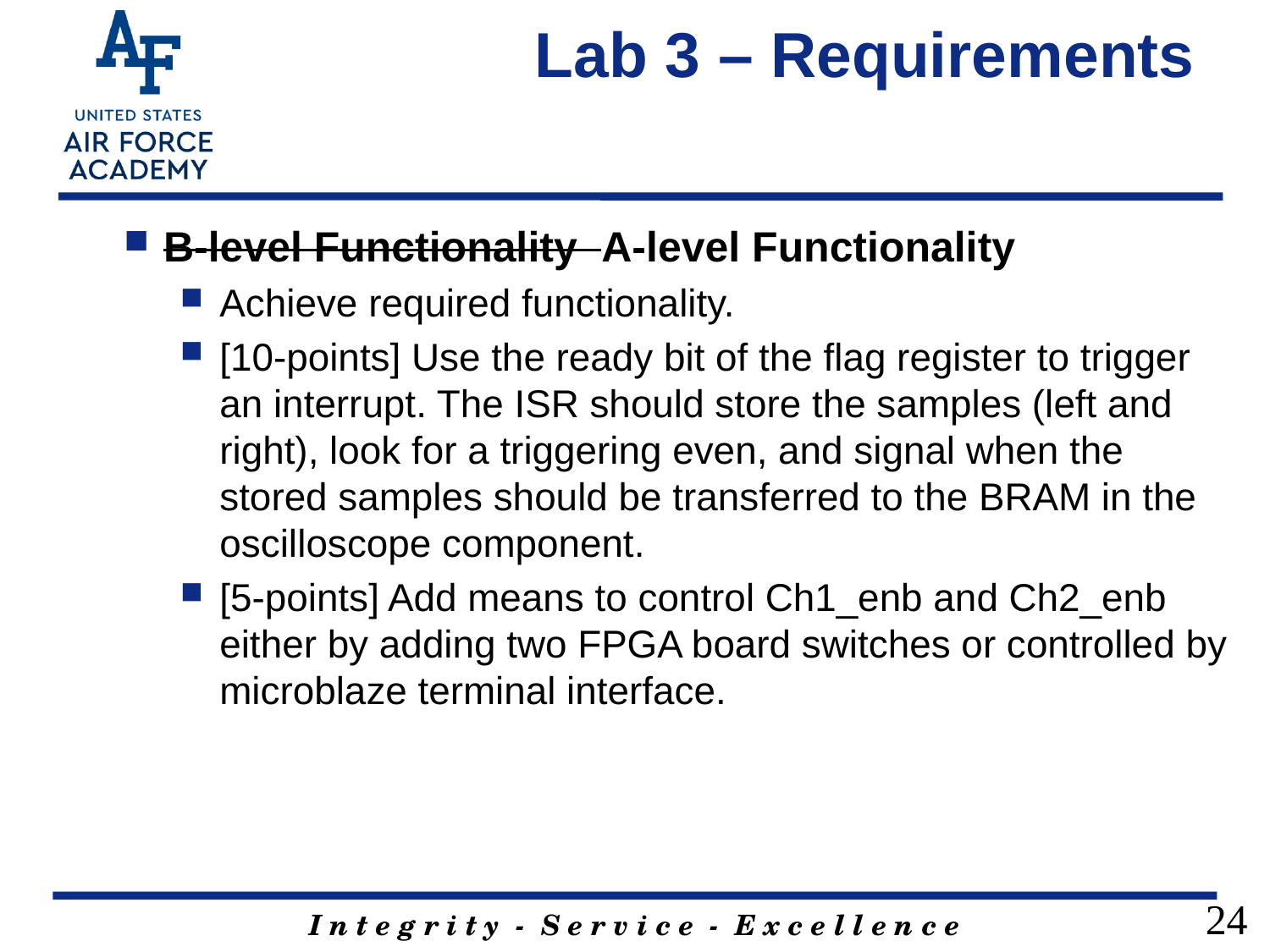

# Lab 3 – Requirements
B-level Functionality  A-level Functionality
Achieve required functionality.
[10-points] Use the ready bit of the flag register to trigger an interrupt. The ISR should store the samples (left and right), look for a triggering even, and signal when the stored samples should be transferred to the BRAM in the oscilloscope component.
[5-points] Add means to control Ch1_enb and Ch2_enb either by adding two FPGA board switches or controlled by microblaze terminal interface.
24